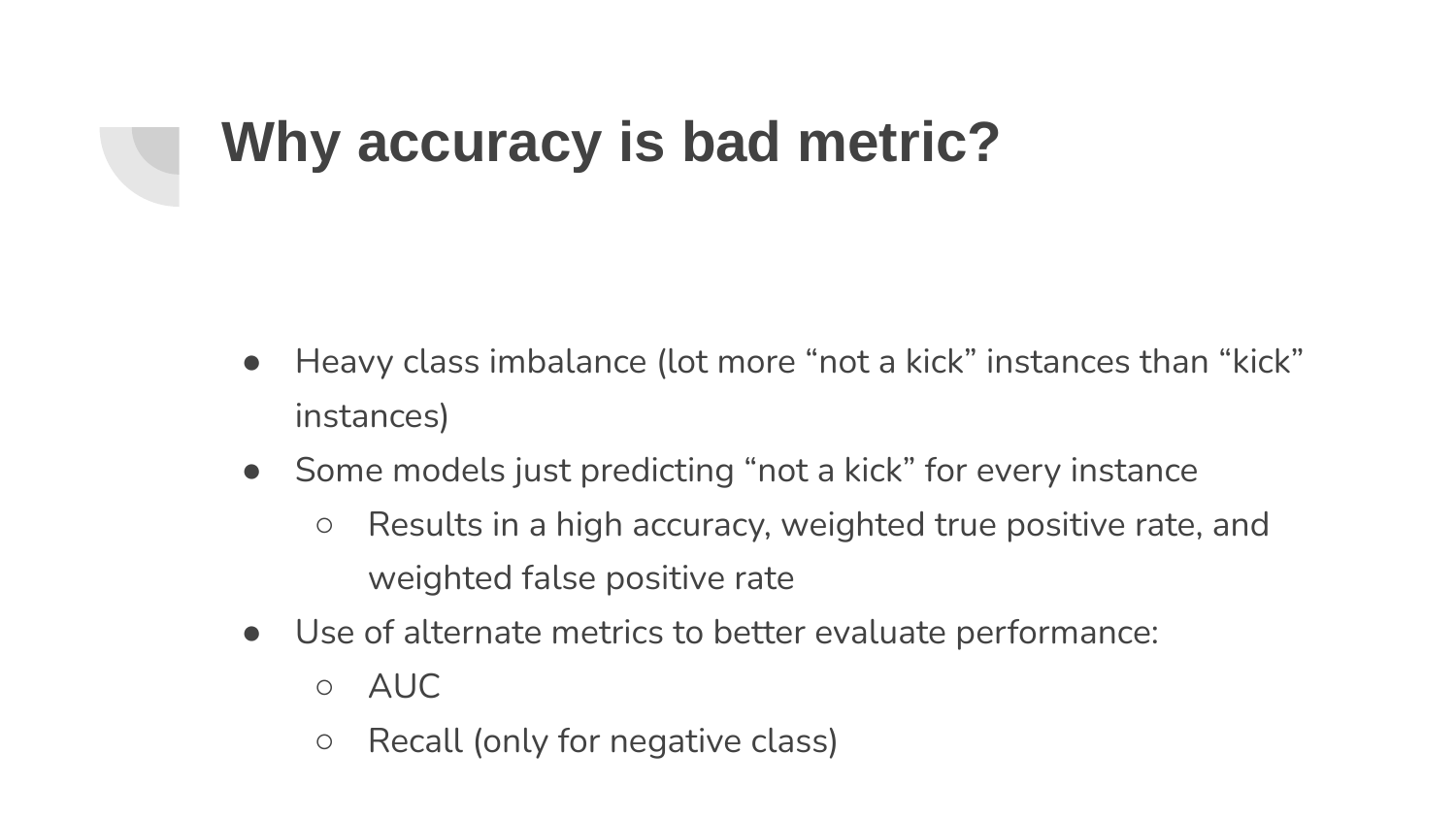

# Why accuracy is bad metric?
Heavy class imbalance (lot more “not a kick” instances than “kick” instances)
Some models just predicting “not a kick” for every instance
Results in a high accuracy, weighted true positive rate, and weighted false positive rate
Use of alternate metrics to better evaluate performance:
AUC
Recall (only for negative class)